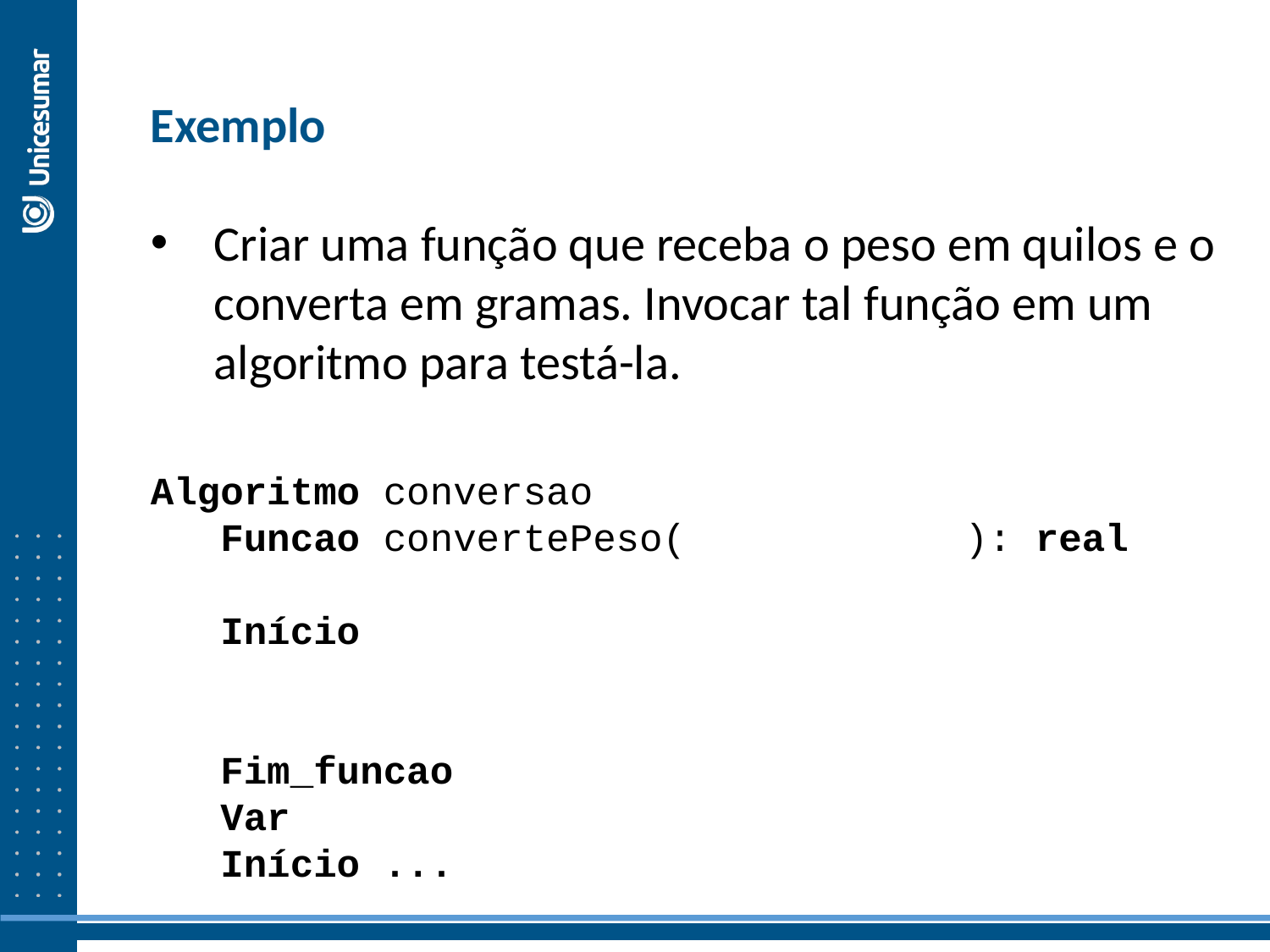

Exemplo
Criar uma função que receba o peso em quilos e o converta em gramas. Invocar tal função em um algoritmo para testá-la.

Algoritmo conversao
   Funcao convertePeso(            ): real

   Início

   Fim_funcao
   Var
   Início ...